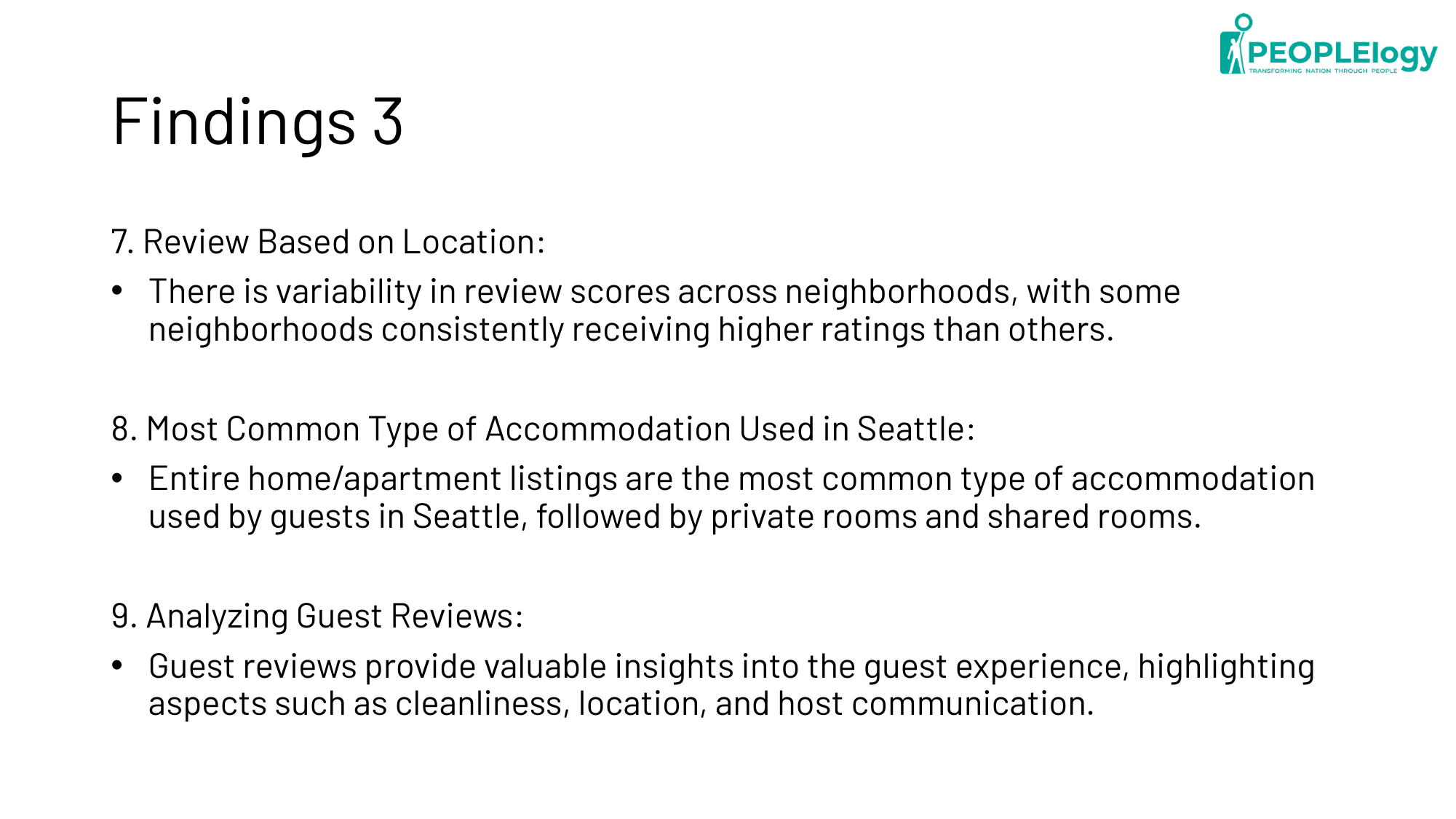

# Findings 3
7. Review Based on Location:
There is variability in review scores across neighborhoods, with some neighborhoods consistently receiving higher ratings than others.

8. Most Common Type of Accommodation Used in Seattle:
Entire home/apartment listings are the most common type of accommodation used by guests in Seattle, followed by private rooms and shared rooms.

9. Analyzing Guest Reviews:
Guest reviews provide valuable insights into the guest experience, highlighting aspects such as cleanliness, location, and host communication.
12